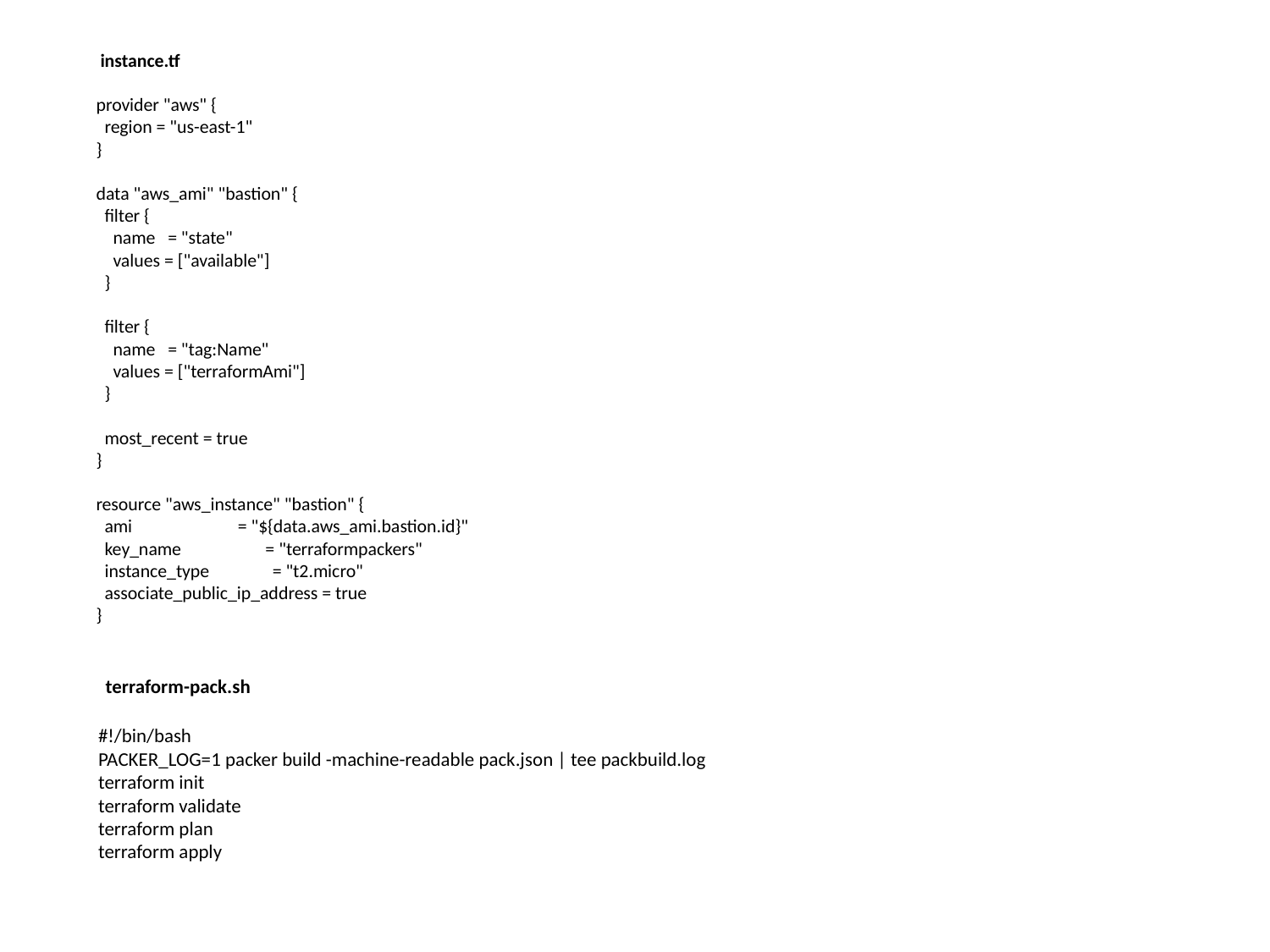

instance.tf

provider "aws" {
  region = "us-east-1"
}

data "aws_ami" "bastion" {
  filter {
    name   = "state"
    values = ["available"]
  }

  filter {
    name   = "tag:Name"
    values = ["terraformAmi"]
  }

  most_recent = true
}

resource "aws_instance" "bastion" {
  ami                         = "${data.aws_ami.bastion.id}"
  key_name                    = "terraformpackers"
  instance_type               = "t2.micro"
  associate_public_ip_address = true
}
 terraform-pack.sh

#!/bin/bash
PACKER_LOG=1 packer build -machine-readable pack.json | tee packbuild.log
terraform init
terraform validate
terraform plan
terraform apply